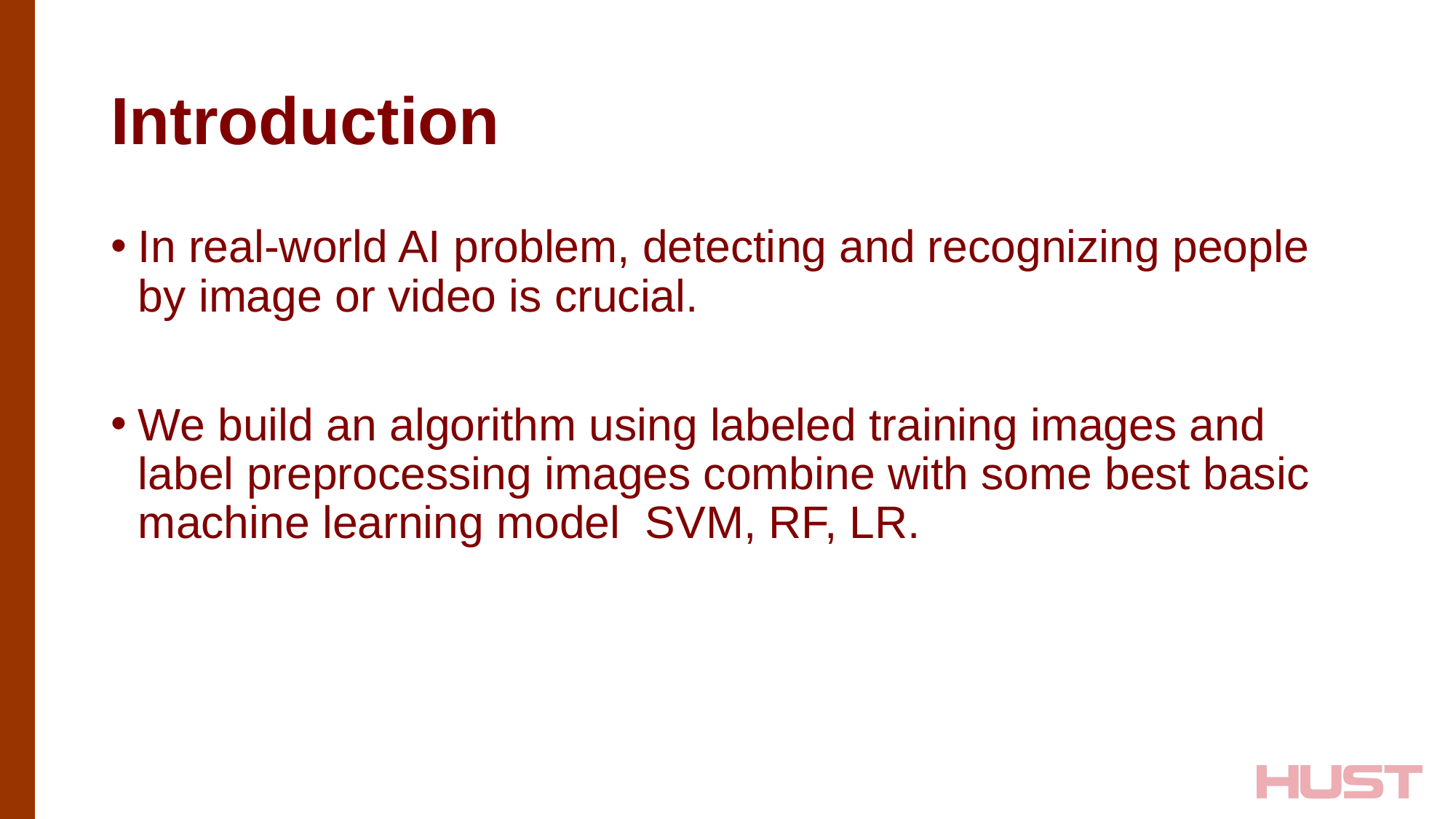

# Introduction
In real-world AI problem, detecting and recognizing people by image or video is crucial.

We build an algorithm using labeled training images and label preprocessing images combine with some best basic machine learning model  SVM, RF, LR.